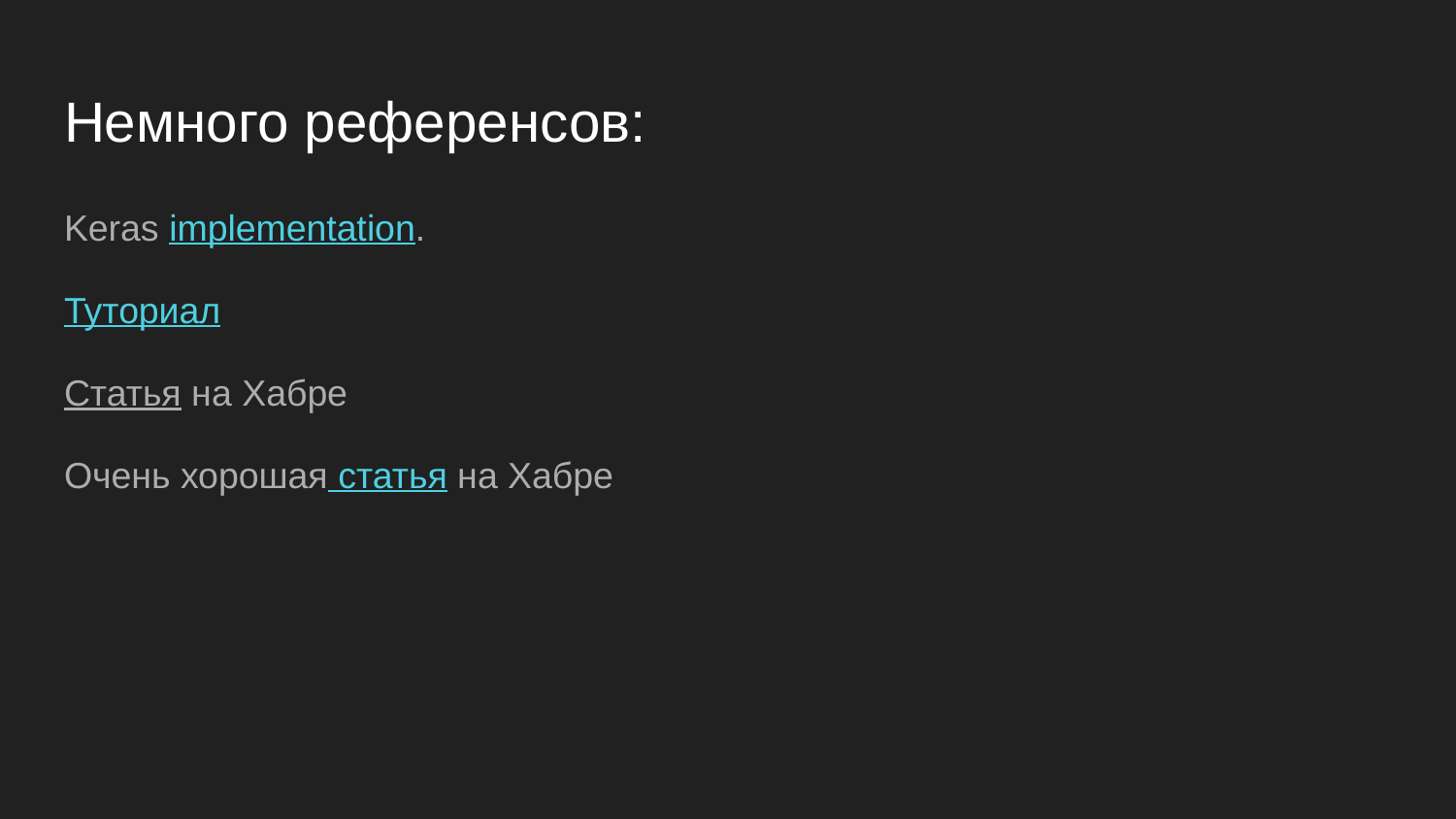

# Немного референсов:

Keras implementation.
Туториал
Статья на Хабре
Очень хорошая статья на Хабре